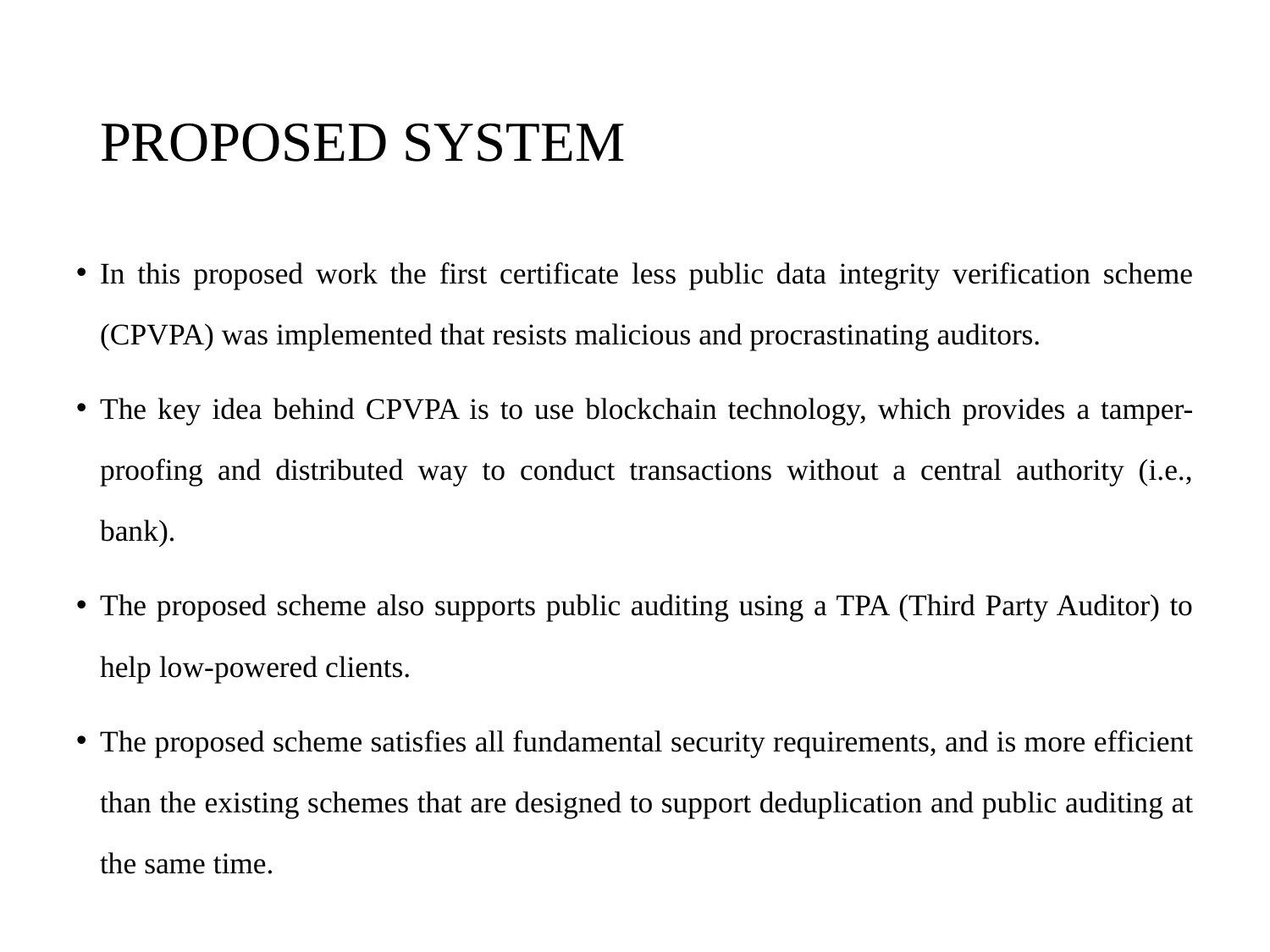

# PROPOSED SYSTEM
In this proposed work the first certificate less public data integrity verification scheme (CPVPA) was implemented that resists malicious and procrastinating auditors.
The key idea behind CPVPA is to use blockchain technology, which provides a tamper-proofing and distributed way to conduct transactions without a central authority (i.e., bank).
The proposed scheme also supports public auditing using a TPA (Third Party Auditor) to help low-powered clients.
The proposed scheme satisfies all fundamental security requirements, and is more efficient than the existing schemes that are designed to support deduplication and public auditing at the same time.